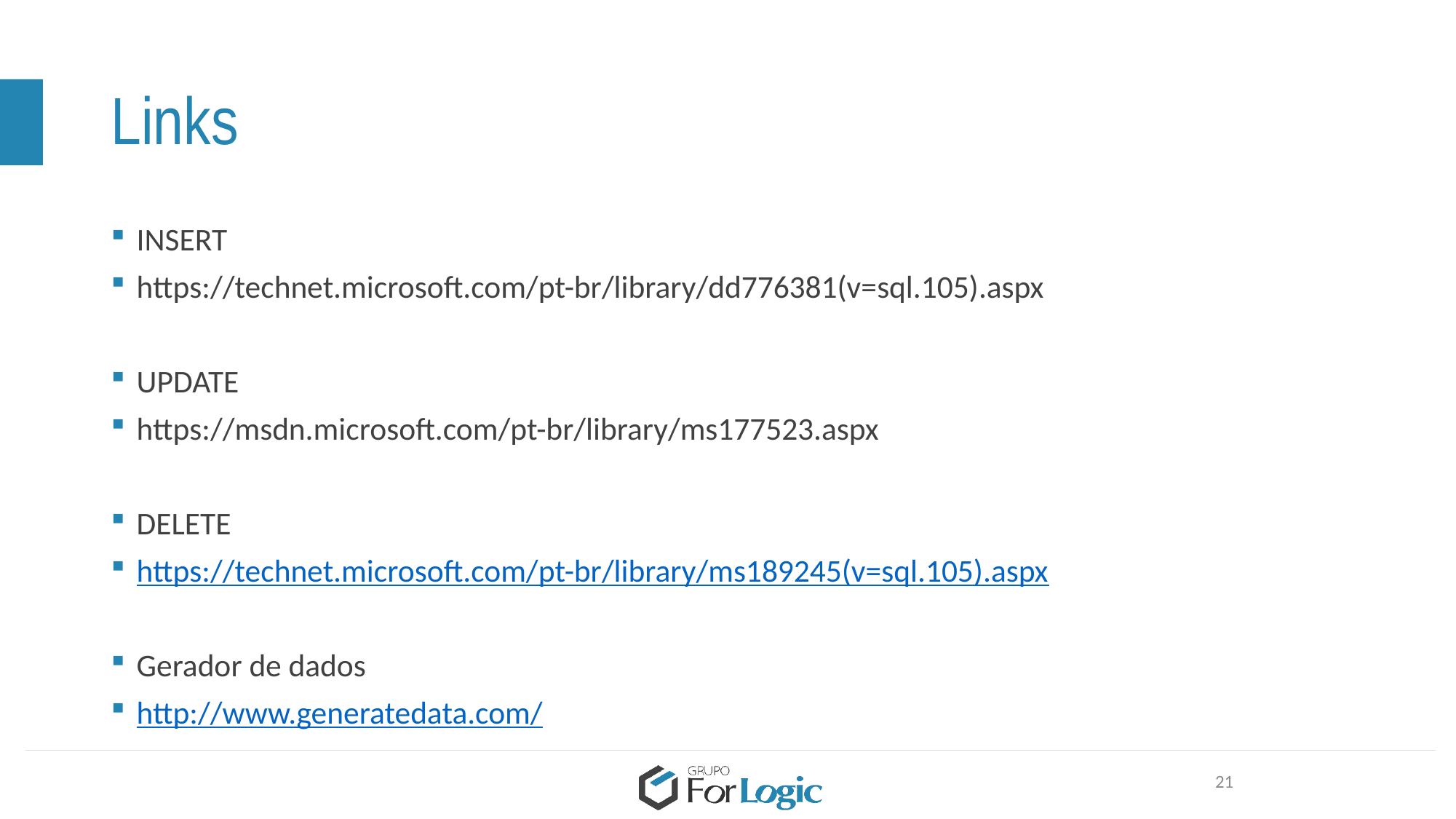

# Links
INSERT
https://technet.microsoft.com/pt-br/library/dd776381(v=sql.105).aspx

UPDATE
https://msdn.microsoft.com/pt-br/library/ms177523.aspx

DELETE
https://technet.microsoft.com/pt-br/library/ms189245(v=sql.105).aspx

Gerador de dados
http://www.generatedata.com/
21